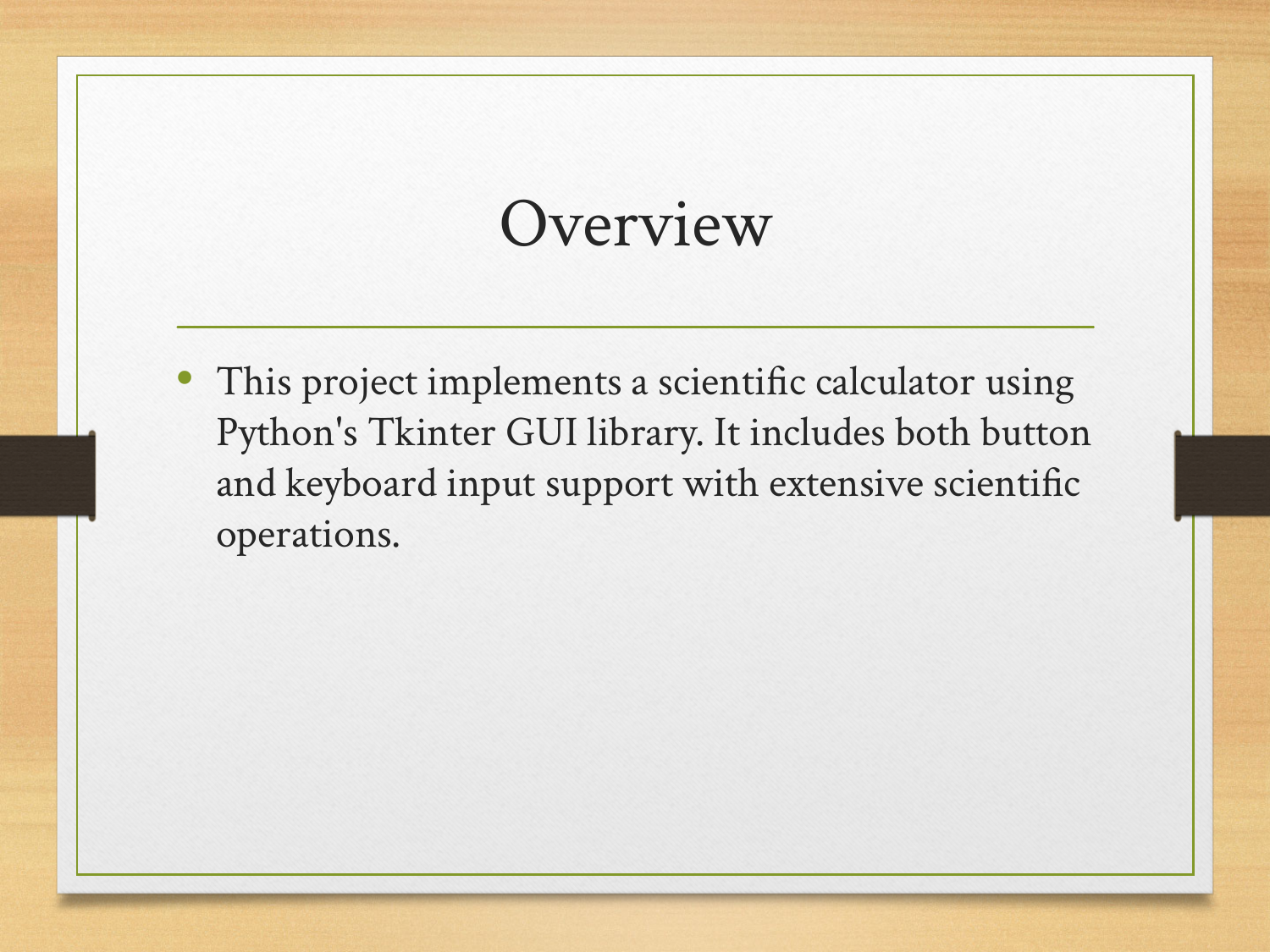

# Overview
This project implements a scientific calculator using Python's Tkinter GUI library. It includes both button and keyboard input support with extensive scientific operations.